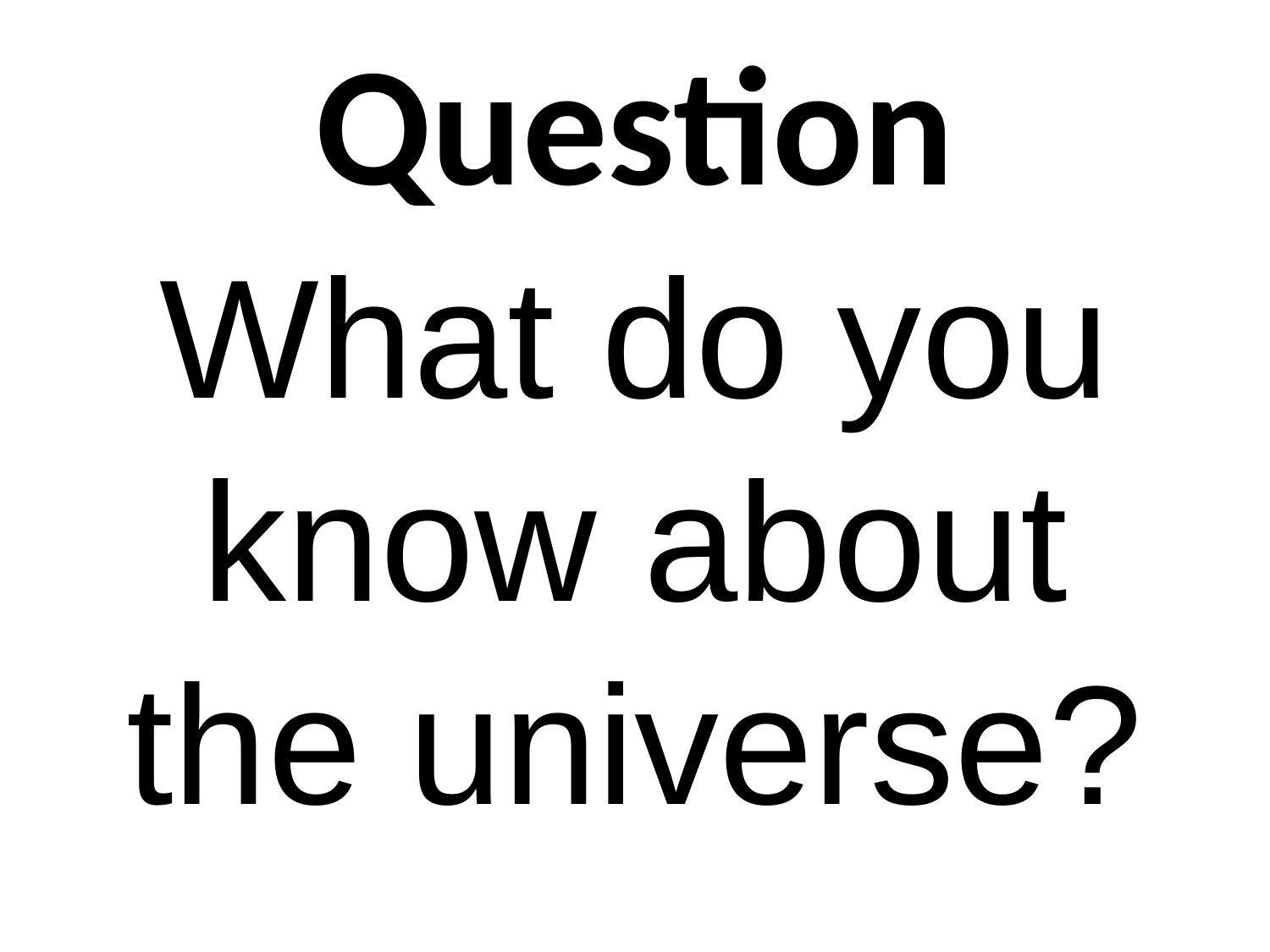

# Question
What do you know about the universe?